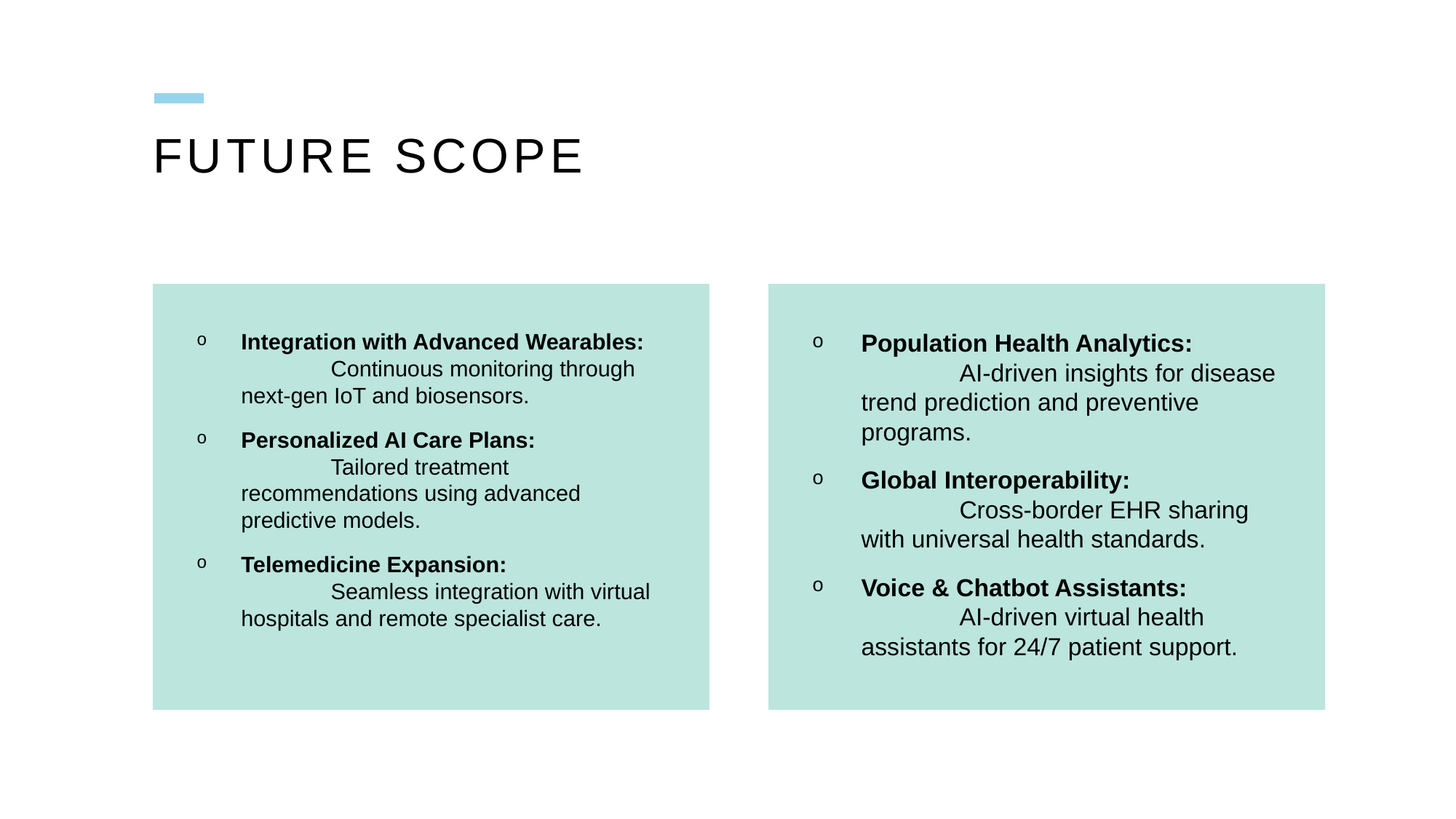

# Future Scope
Integration with Advanced Wearables: 	Continuous monitoring through next-gen IoT and biosensors.
Personalized AI Care Plans:
	Tailored treatment recommendations using advanced predictive models.
Telemedicine Expansion:
	Seamless integration with virtual hospitals and remote specialist care.
Population Health Analytics:
	AI-driven insights for disease trend prediction and preventive programs.
Global Interoperability:
	Cross-border EHR sharing with universal health standards.
Voice & Chatbot Assistants:
	AI-driven virtual health assistants for 24/7 patient support.